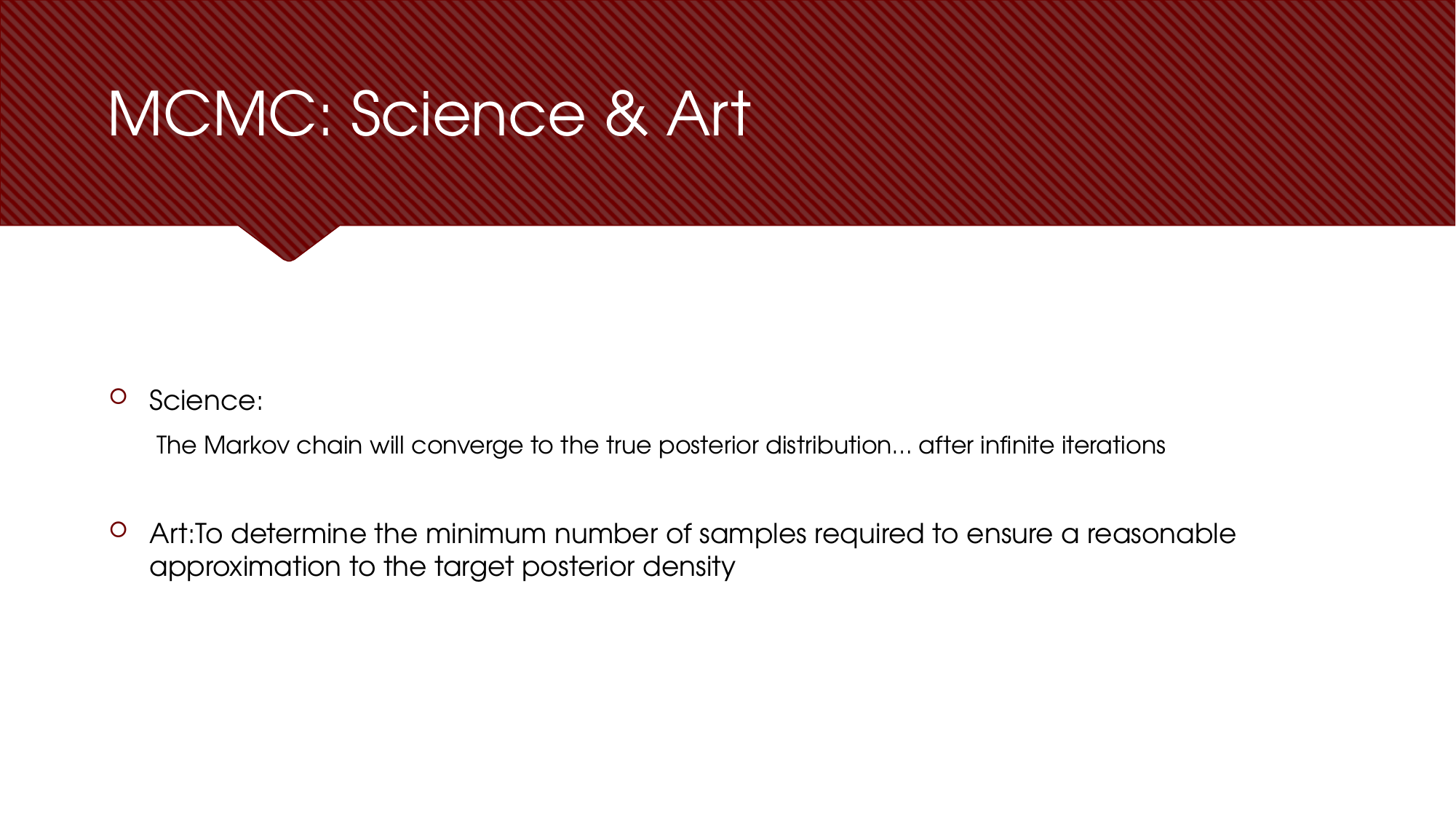

# MCMC: Science & Art
Science:
The Markov chain will converge to the true posterior distribution… after infinite iterations

Art:To determine the minimum number of samples required to ensure a reasonable approximation to the target posterior density